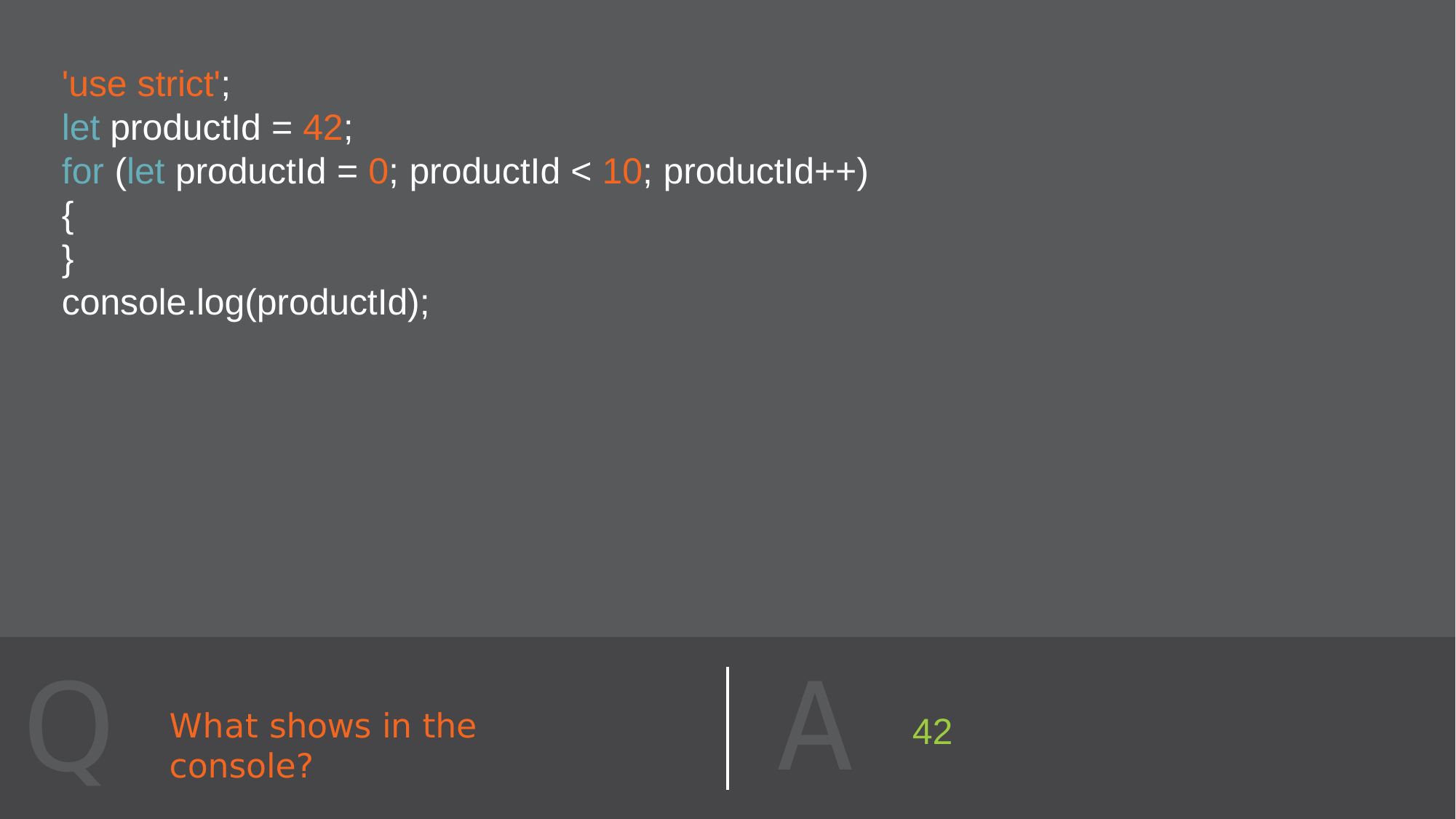

'use strict';
let productId = 42;
for (let productId = 0; productId < 10; productId++)
{
}
console.log(productId);
A
Q

42
What shows in the console?
11